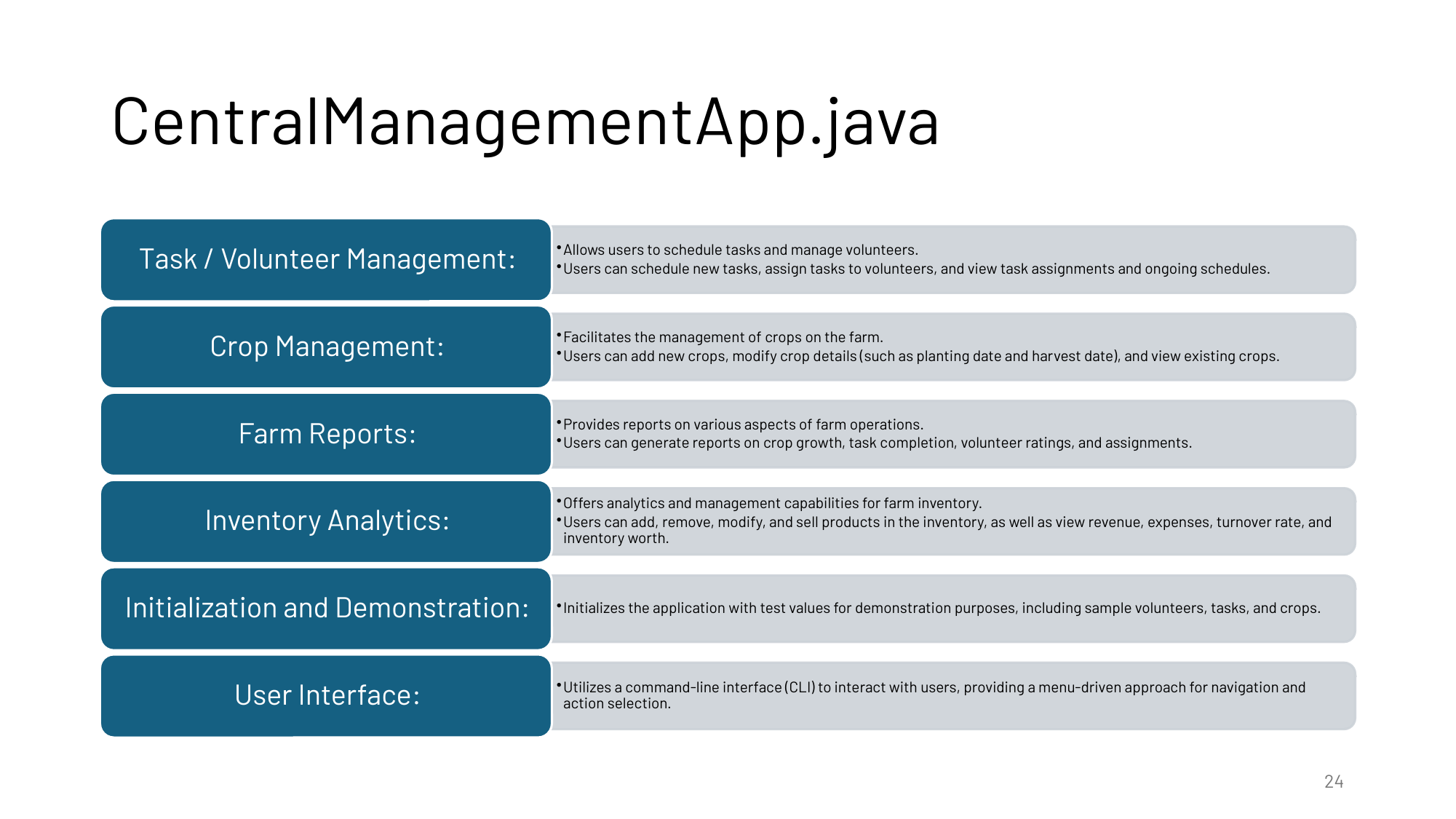

# CentralManagementApp.java
Allows users to schedule tasks and manage volunteers.
Users can schedule new tasks, assign tasks to volunteers, and view task assignments and ongoing schedules.
Task / Volunteer Management:
Facilitates the management of crops on the farm.
Users can add new crops, modify crop details (such as planting date and harvest date), and view existing crops.
Crop Management:
Provides reports on various aspects of farm operations.
Users can generate reports on crop growth, task completion, volunteer ratings, and assignments.
Farm Reports:
Offers analytics and management capabilities for farm inventory.
Users can add, remove, modify, and sell products in the inventory, as well as view revenue, expenses, turnover rate, and inventory worth.
Inventory Analytics:
Initializes the application with test values for demonstration purposes, including sample volunteers, tasks, and crops.
Initialization and Demonstration:
Utilizes a command-line interface (CLI) to interact with users, providing a menu-driven approach for navigation and action selection.
User Interface:
24